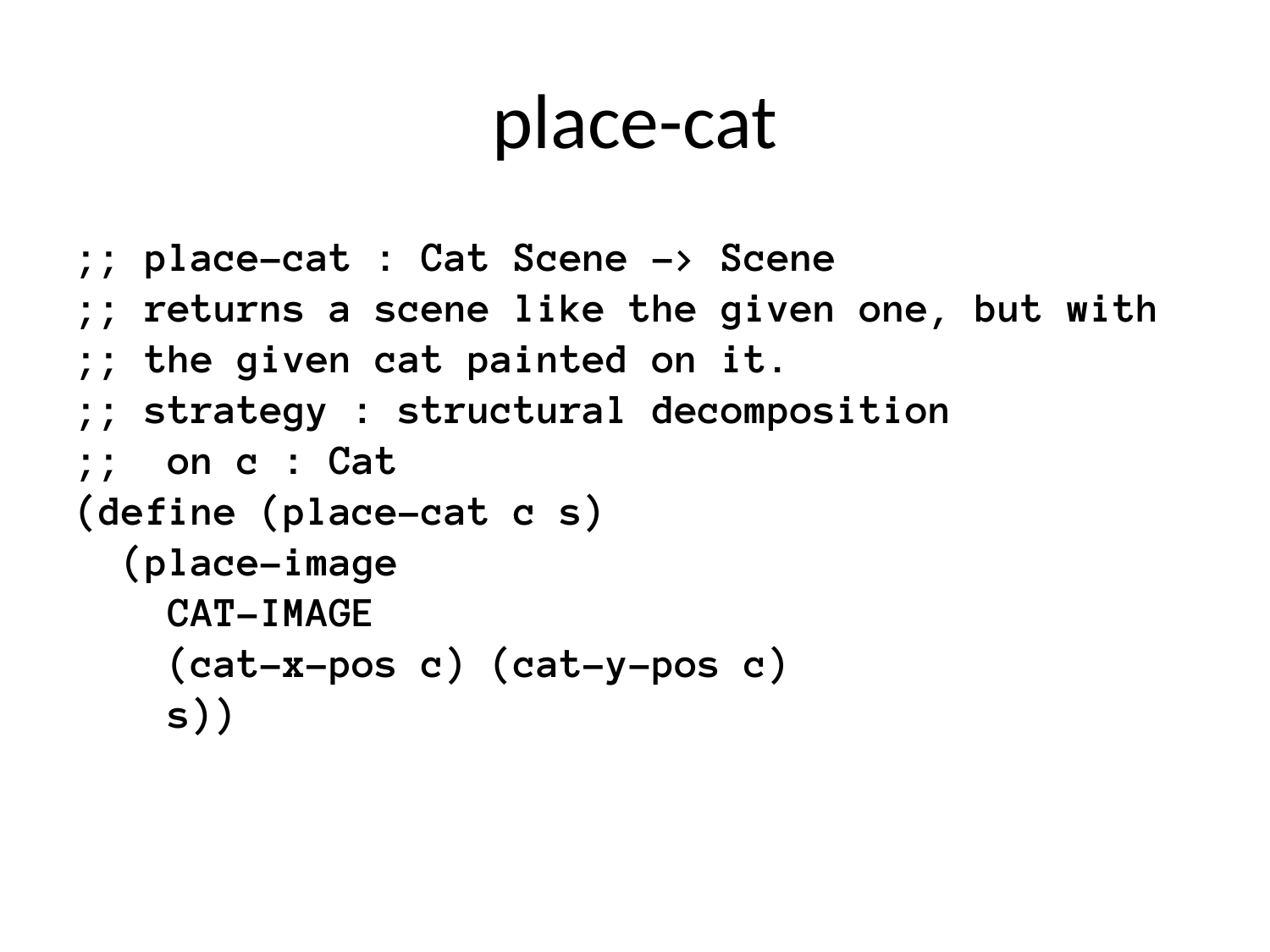

# place-cat
;; place-cat : Cat Scene -> Scene
;; returns a scene like the given one, but with
;; the given cat painted on it.
;; strategy : structural decomposition
;;  on c : Cat
(define (place-cat c s)
  (place-image
    CAT-IMAGE
    (cat-x-pos c) (cat-y-pos c)
    s))